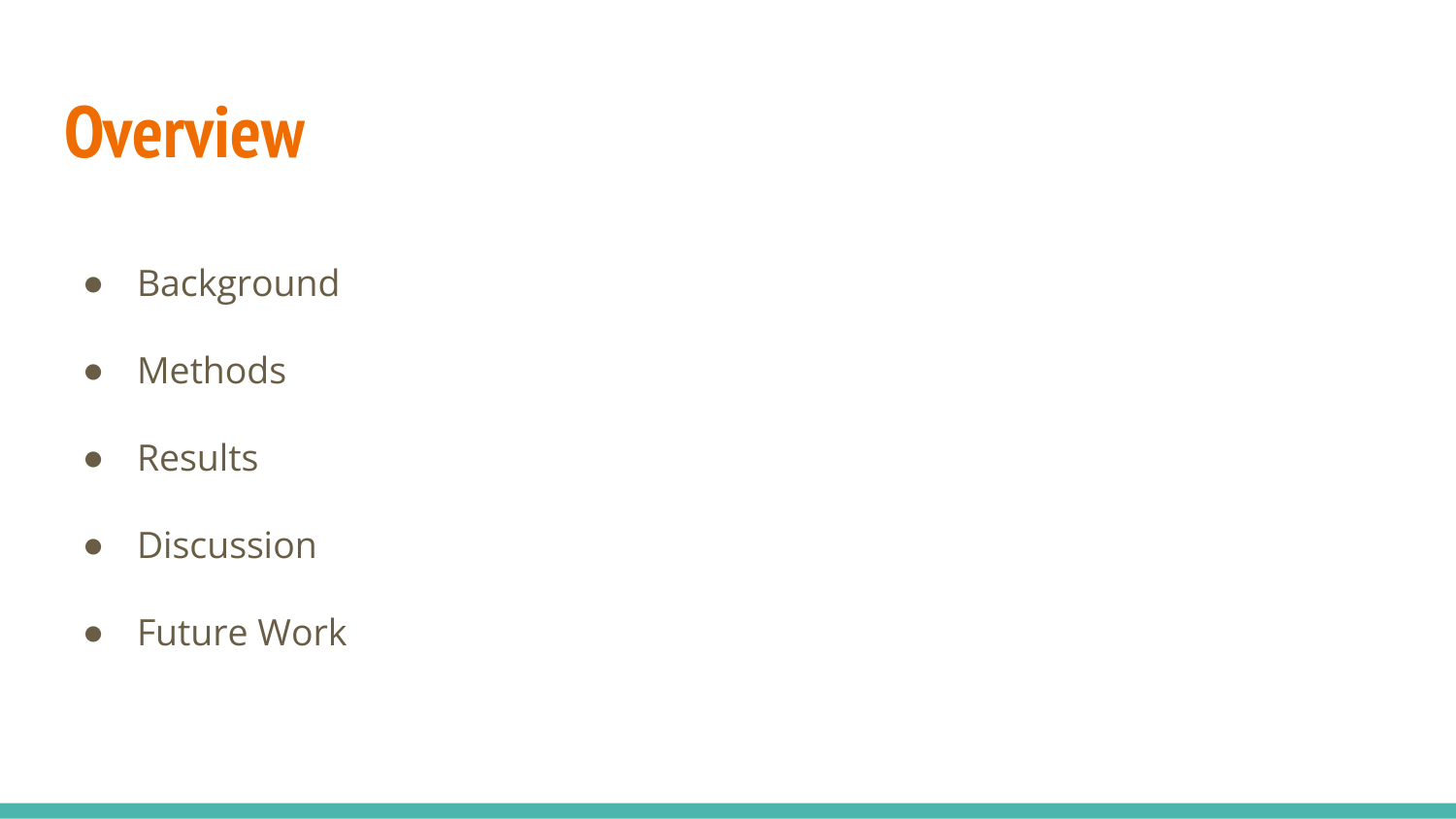

# Overview
Background
Methods
Results
Discussion
Future Work